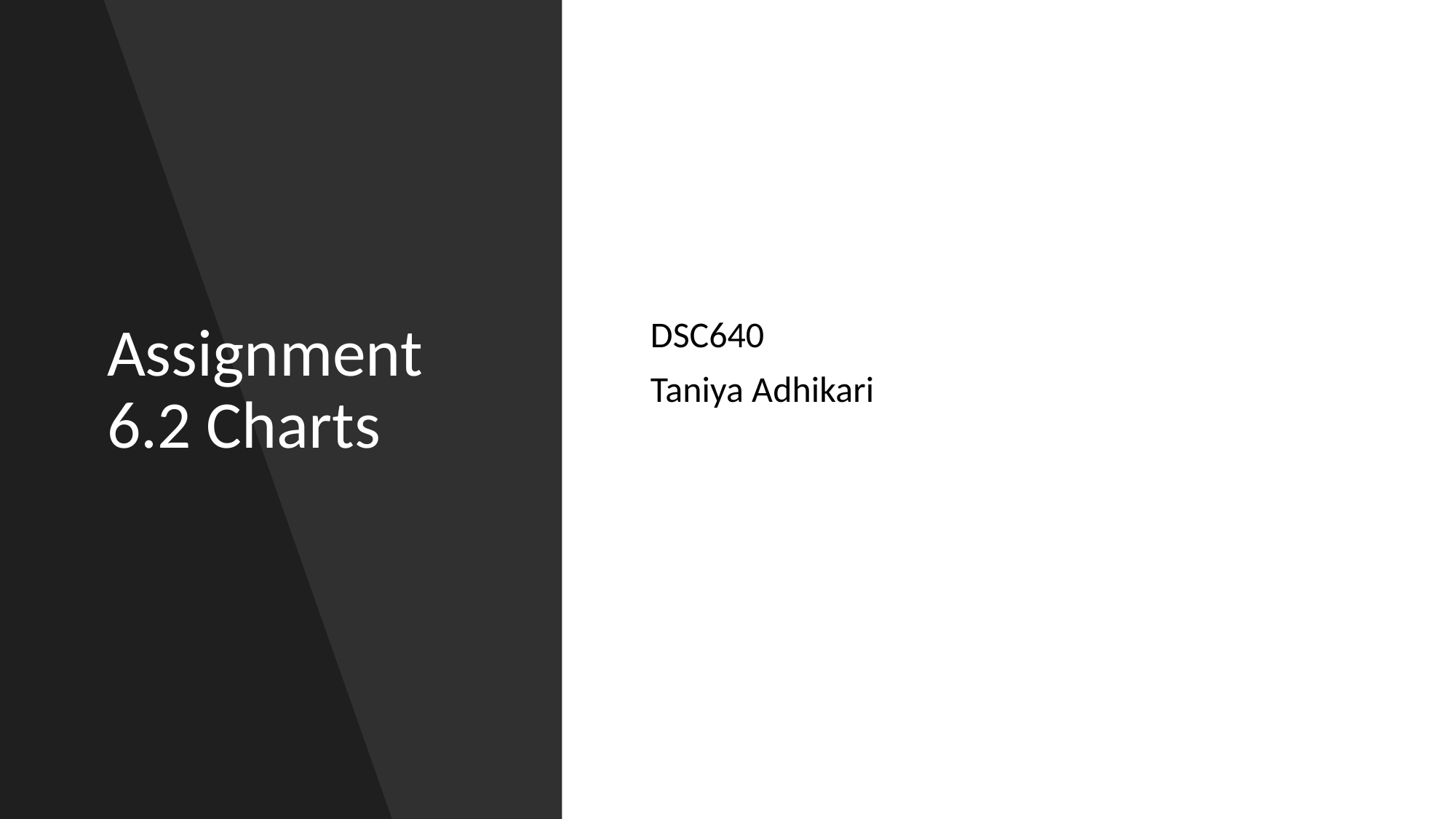

# Assignment 6.2 Charts
DSC640
Taniya Adhikari